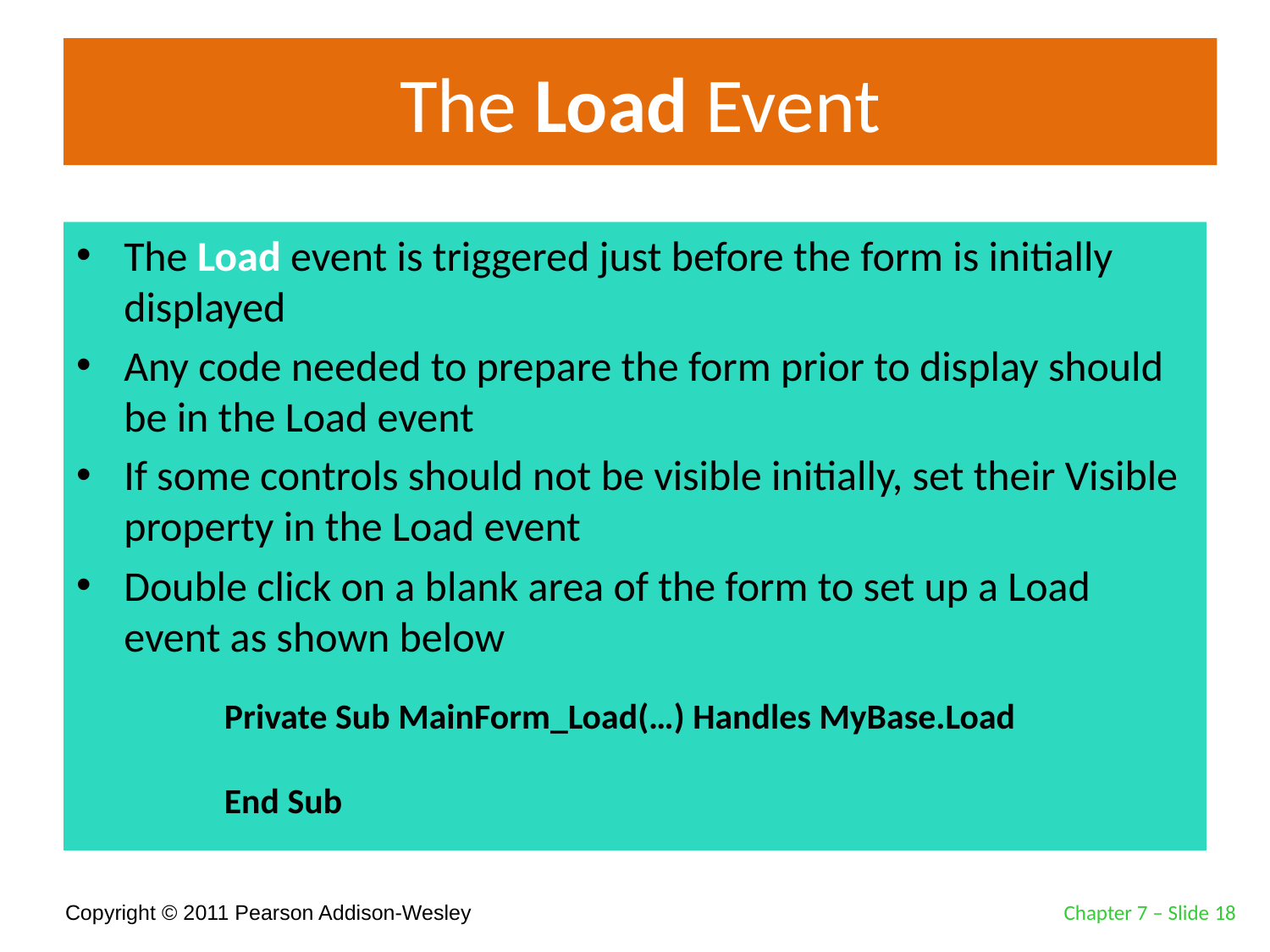

# The Load Event
The Load event is triggered just before the form is initially displayed
Any code needed to prepare the form prior to display should be in the Load event
If some controls should not be visible initially, set their Visible property in the Load event
Double click on a blank area of the form to set up a Load event as shown below

 Private Sub MainForm_Load(…) Handles MyBase.Load

 End Sub
Chapter 7 – Slide 18